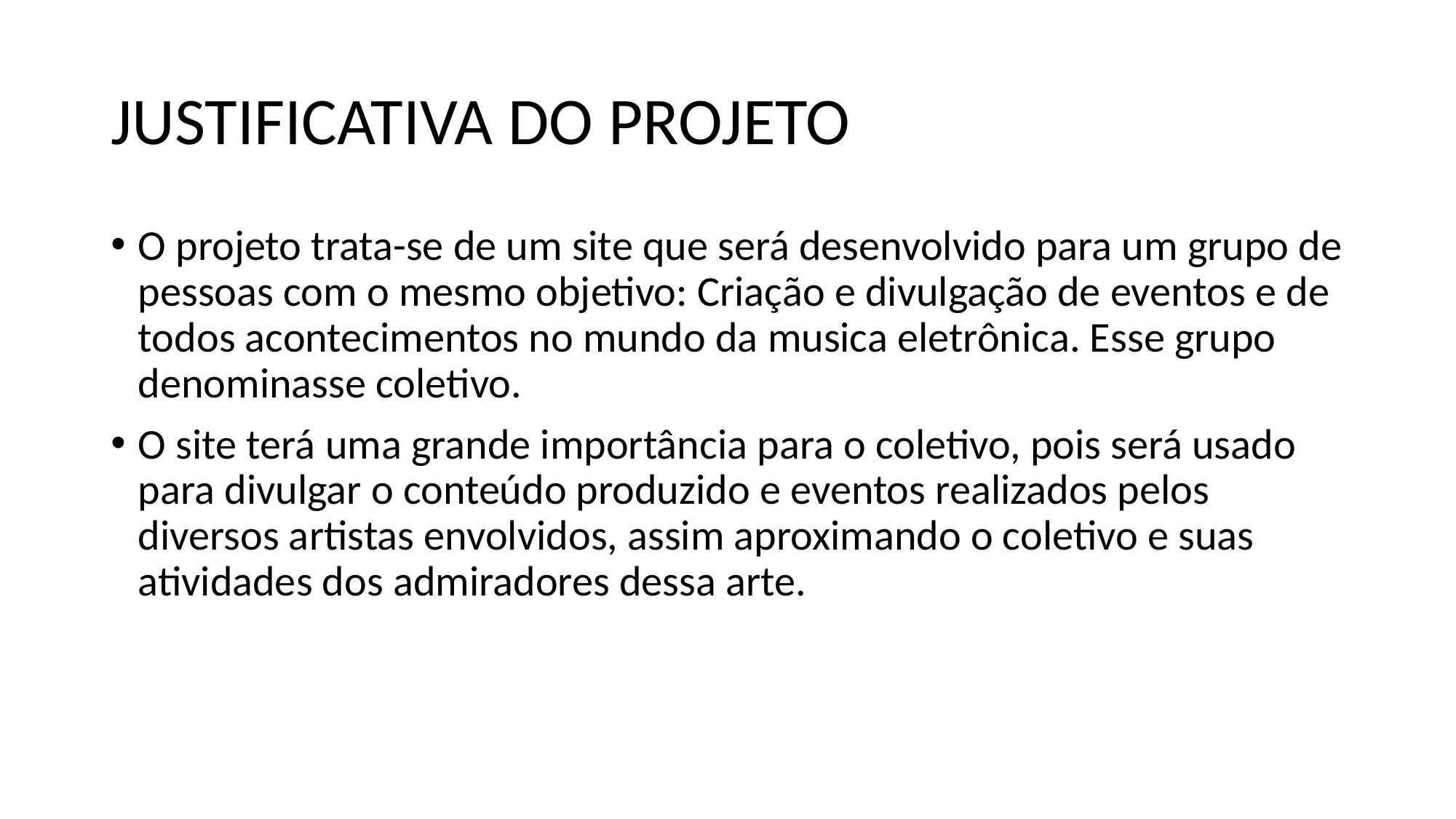

# JUSTIFICATIVA DO PROJETO
O projeto trata-se de um site que será desenvolvido para um grupo de pessoas com o mesmo objetivo: Criação e divulgação de eventos e de todos acontecimentos no mundo da musica eletrônica. Esse grupo denominasse coletivo.
O site terá uma grande importância para o coletivo, pois será usado para divulgar o conteúdo produzido e eventos realizados pelos diversos artistas envolvidos, assim aproximando o coletivo e suas atividades dos admiradores dessa arte.